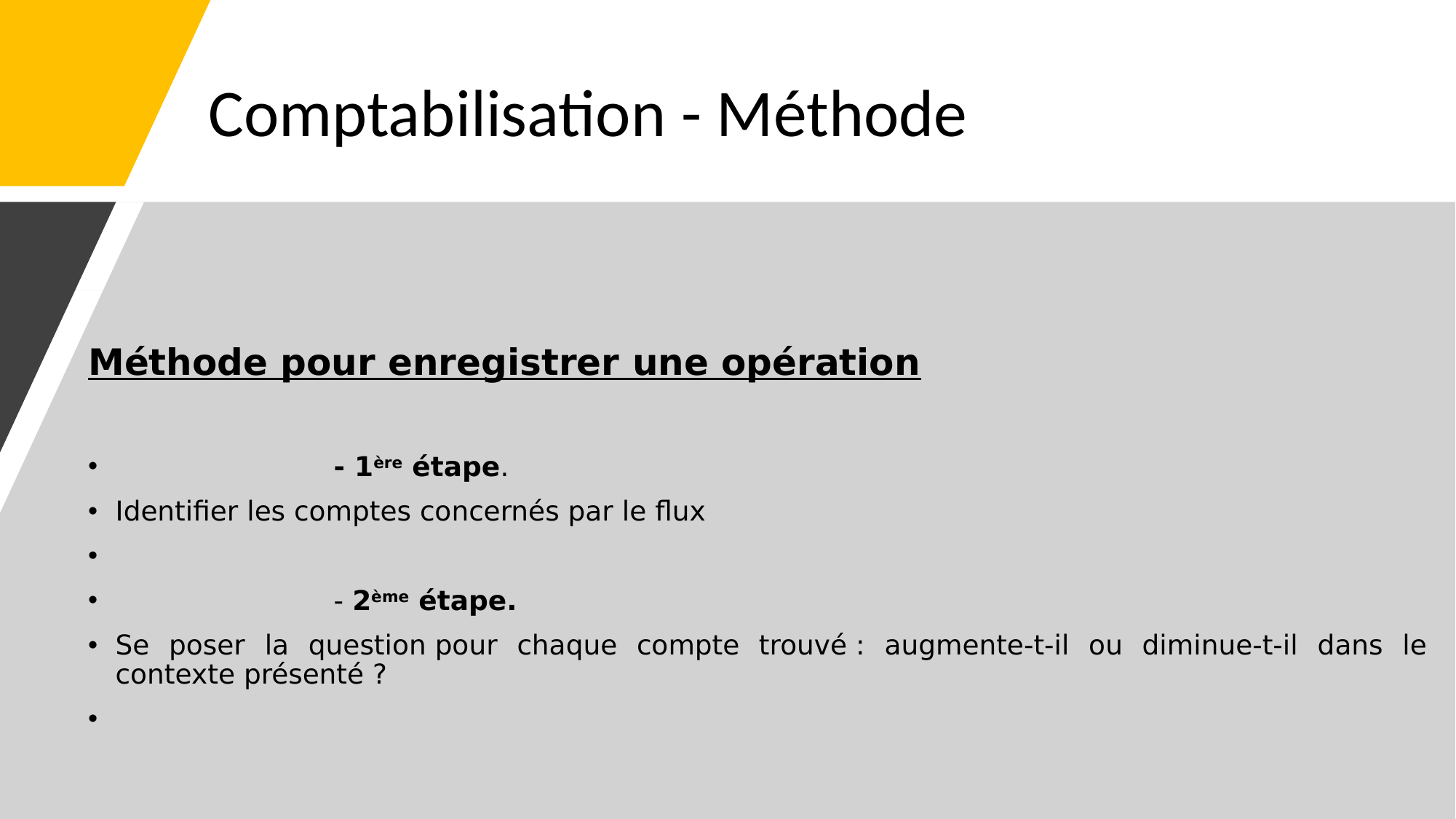

# Comptabilisation - Méthode

Méthode pour enregistrer une opération

		- 1ère étape.
Identifier les comptes concernés par le flux

		- 2ème étape.
Se poser la question pour chaque compte trouvé : augmente-t-il ou diminue-t-il dans le contexte présenté ?